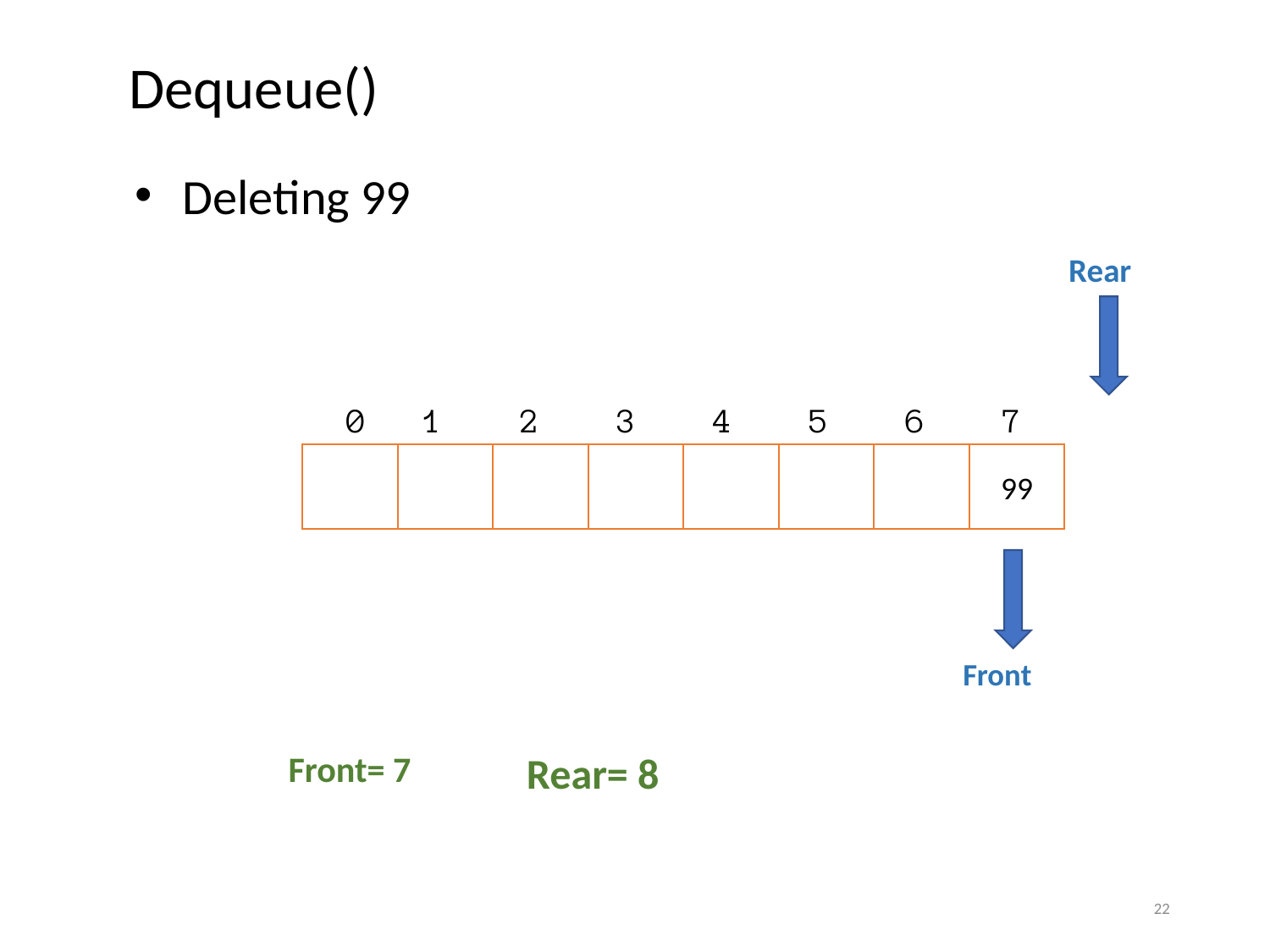

# Dequeue()
Deleting 99
Rear

0   1    2    3    4    5    6    7

99

Front
Front= 7
Rear= 8
22